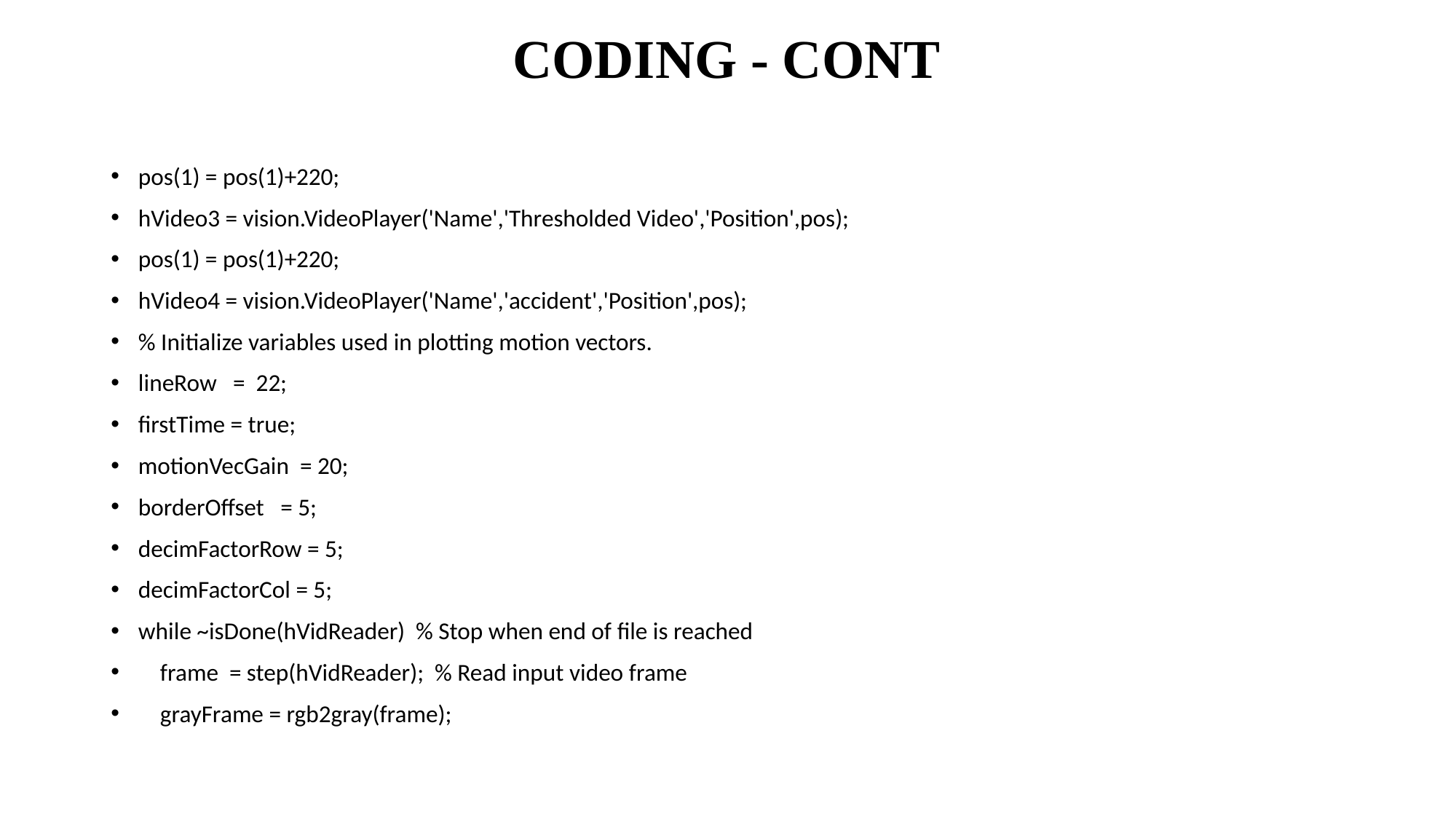

# CODING - CONT
pos(1) = pos(1)+220;
hVideo3 = vision.VideoPlayer('Name','Thresholded Video','Position',pos);
pos(1) = pos(1)+220;
hVideo4 = vision.VideoPlayer('Name','accident','Position',pos);
% Initialize variables used in plotting motion vectors.
lineRow   =  22;
firstTime = true;
motionVecGain  = 20;
borderOffset   = 5;
decimFactorRow = 5;
decimFactorCol = 5;
while ~isDone(hVidReader)  % Stop when end of file is reached
    frame  = step(hVidReader);  % Read input video frame
    grayFrame = rgb2gray(frame);